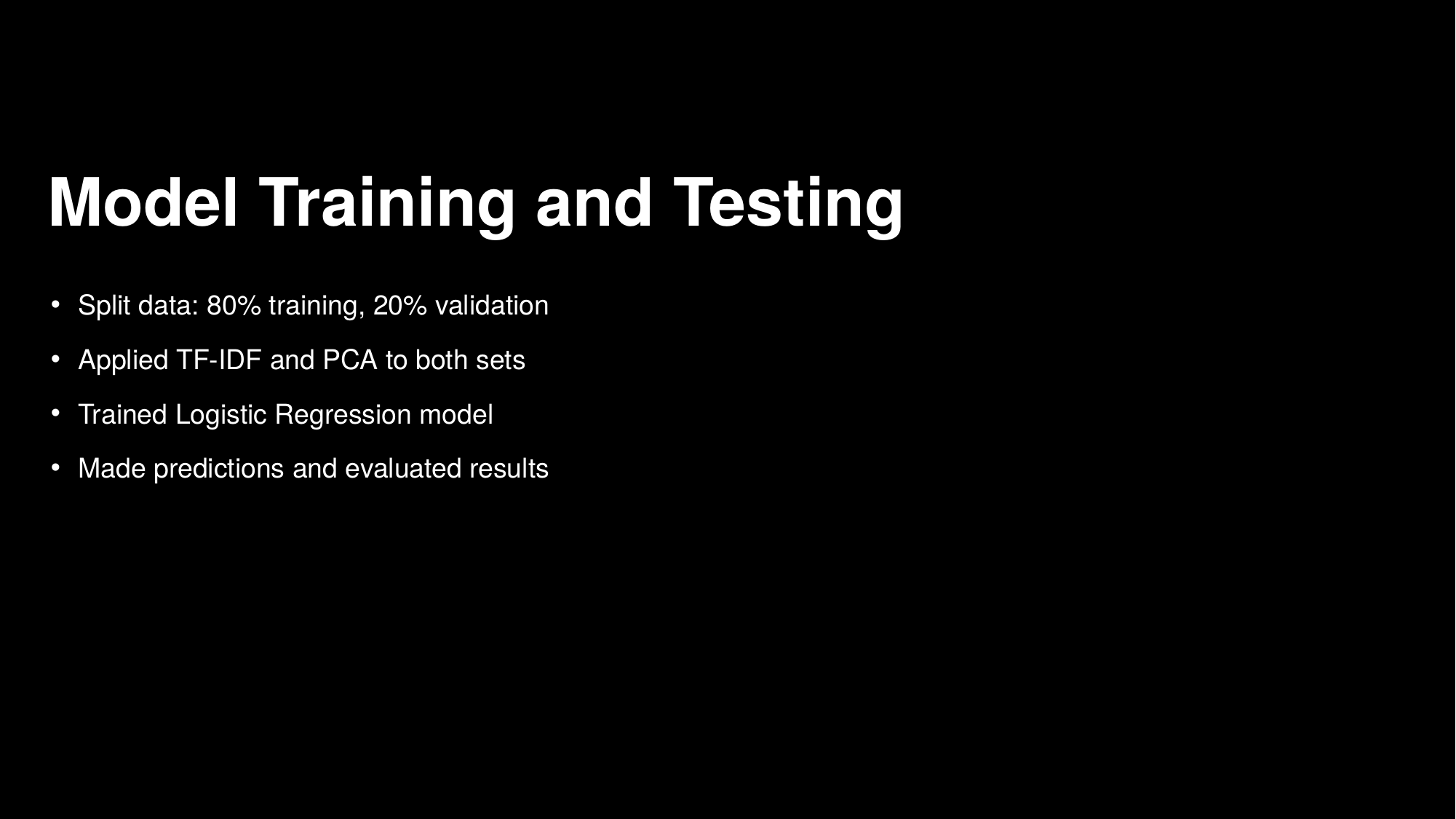

# Model Training and Testing
Split data: 80% training, 20% validation
Applied TF-IDF and PCA to both sets
Trained Logistic Regression model
Made predictions and evaluated results